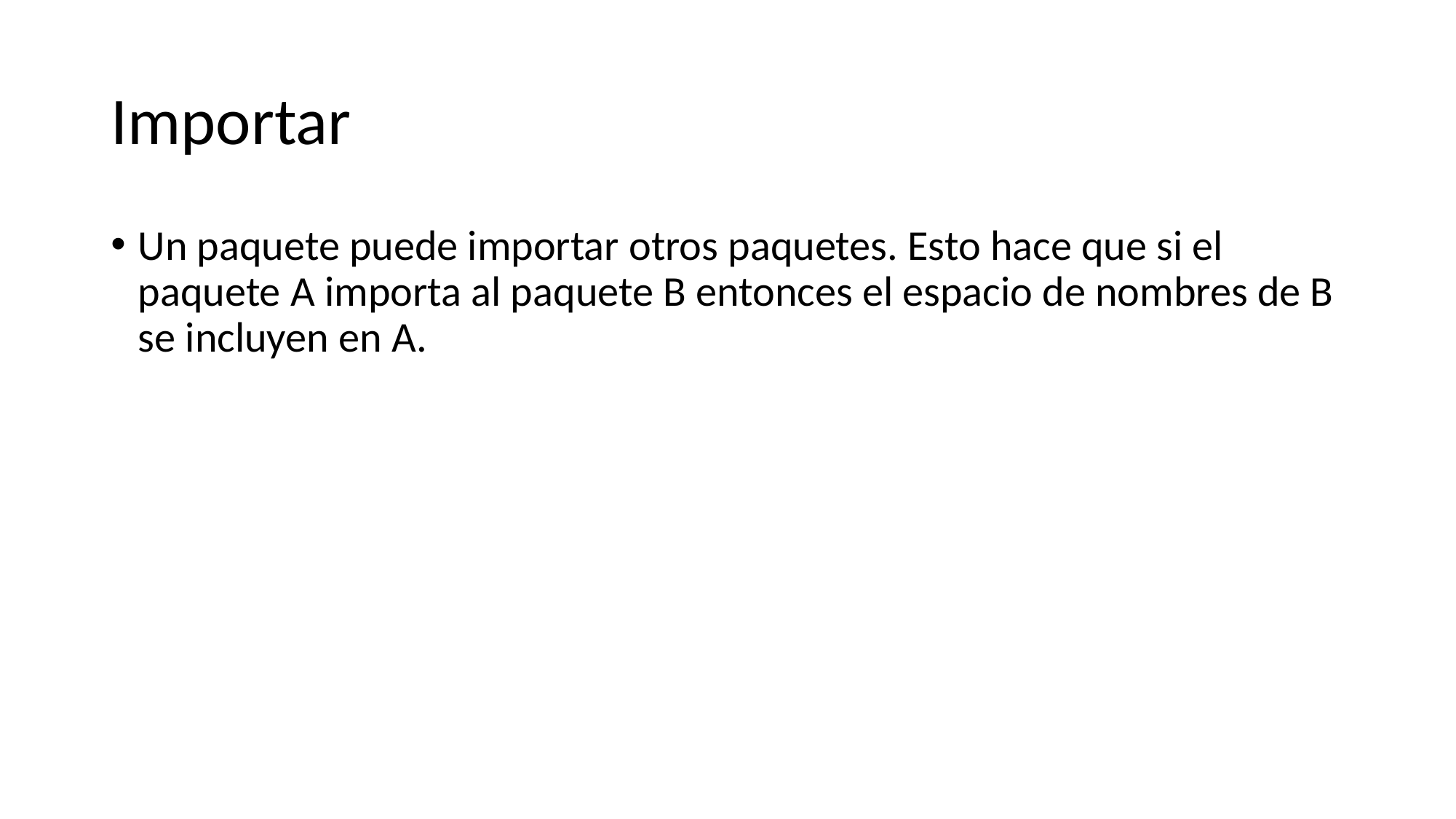

# Importar
Un paquete puede importar otros paquetes. Esto hace que si el paquete A importa al paquete B entonces el espacio de nombres de B se incluyen en A.